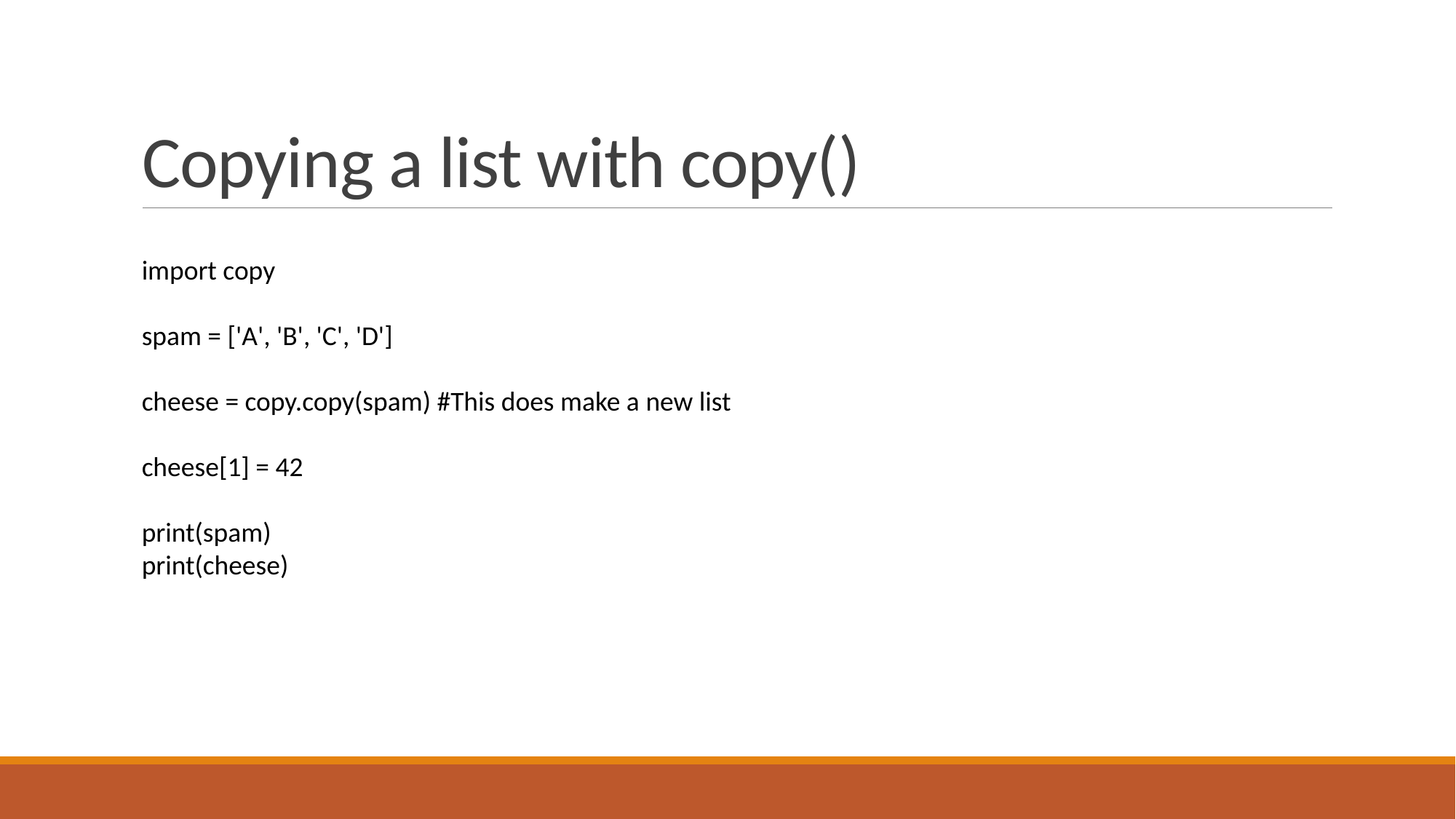

# Copying a list with copy()

import copy

spam = ['A', 'B', 'C', 'D']

cheese = copy.copy(spam) #This does make a new list

cheese[1] = 42

print(spam)
print(cheese)